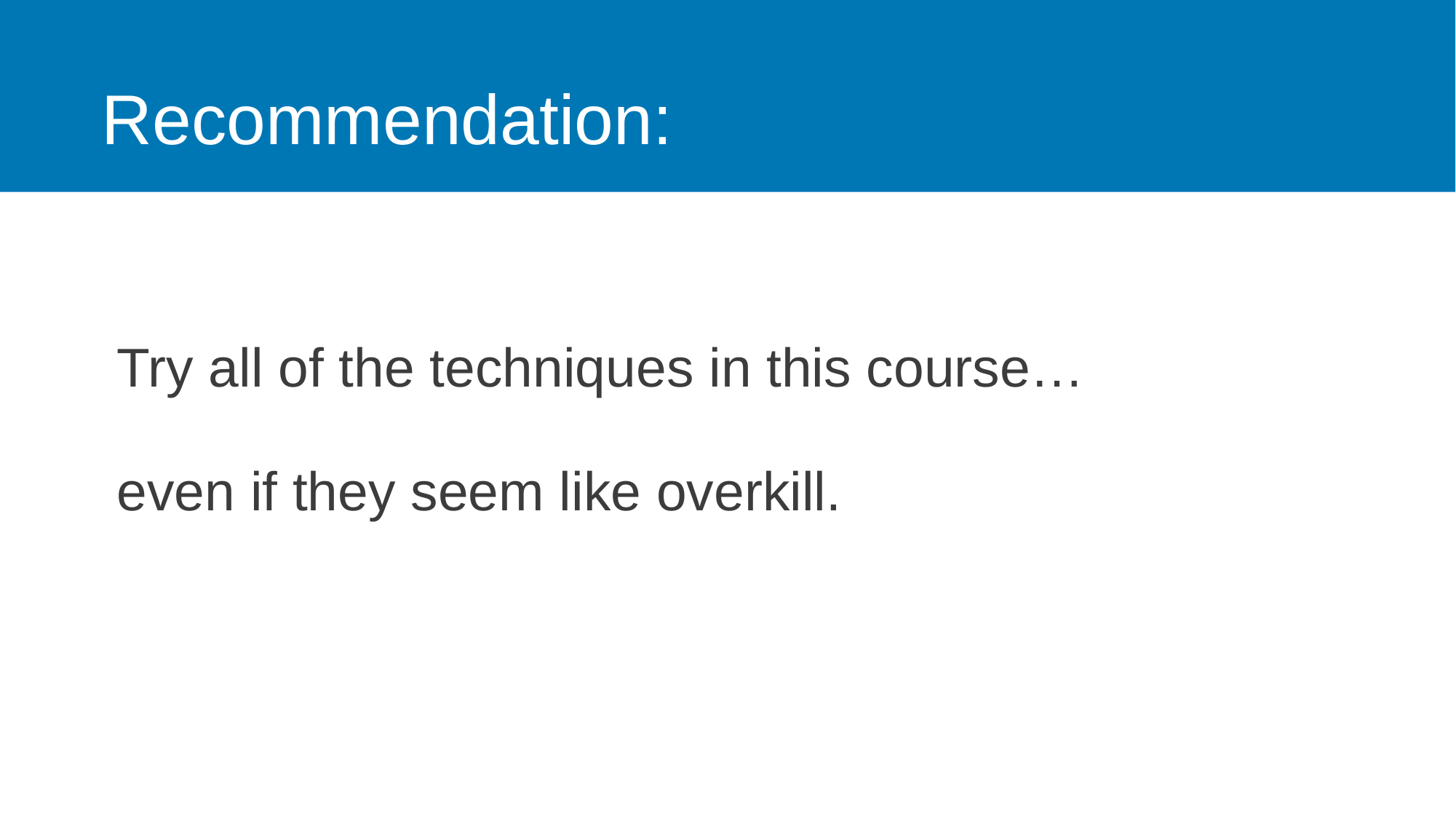

# Recommendation:
Try all of the techniques in this course…
even if they seem like overkill.